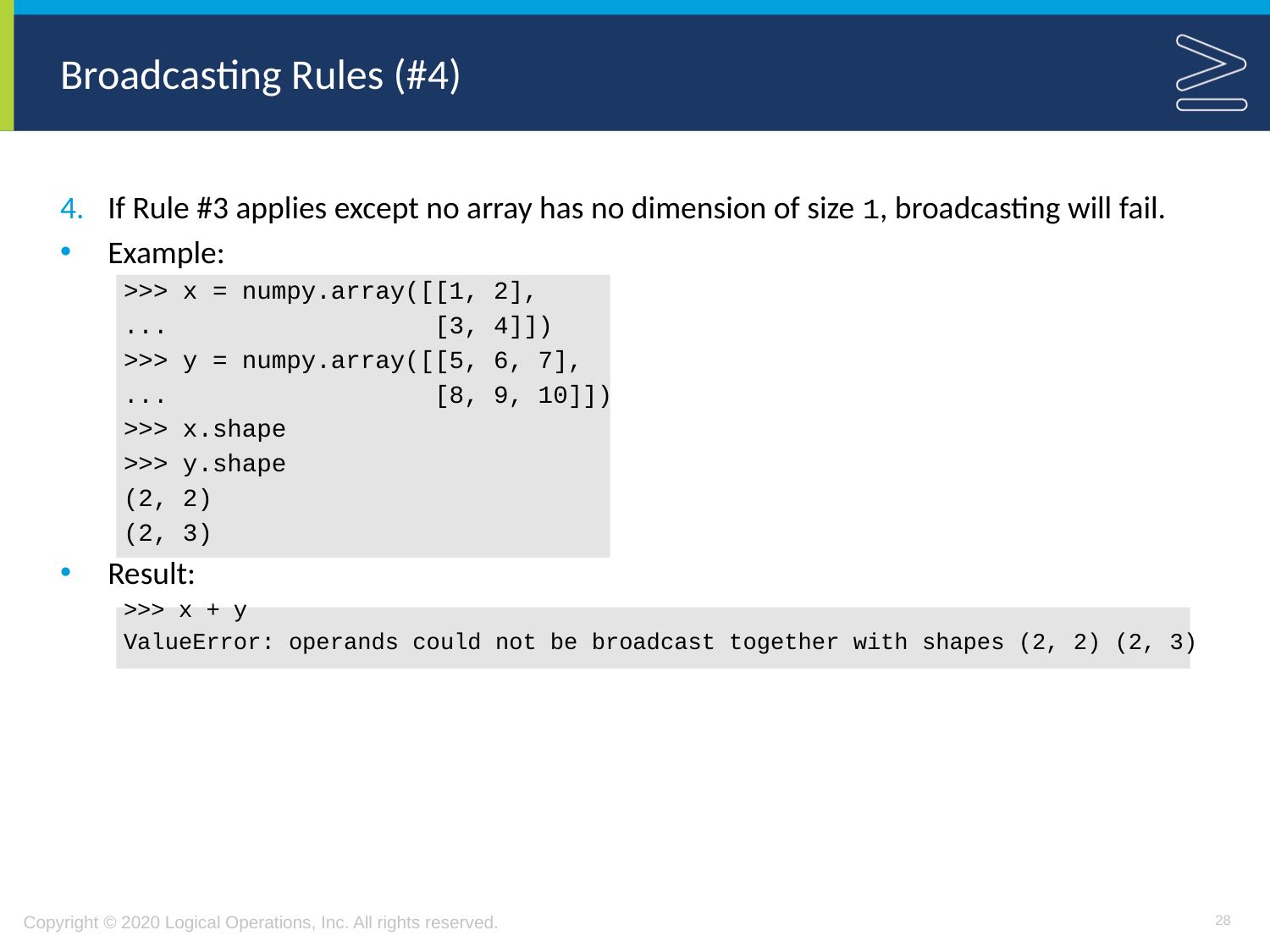

# Broadcasting Rules (#4)
If Rule #3 applies except no array has no dimension of size 1, broadcasting will fail.
Example:
>>> x = numpy.array([[1, 2],
...                  [3, 4]])
>>> y = numpy.array([[5, 6, 7],
...                  [8, 9, 10]])
>>> x.shape
>>> y.shape
(2, 2)
(2, 3)
Result:
>>> x + y
ValueError: operands could not be broadcast together with shapes (2, 2) (2, 3)

28